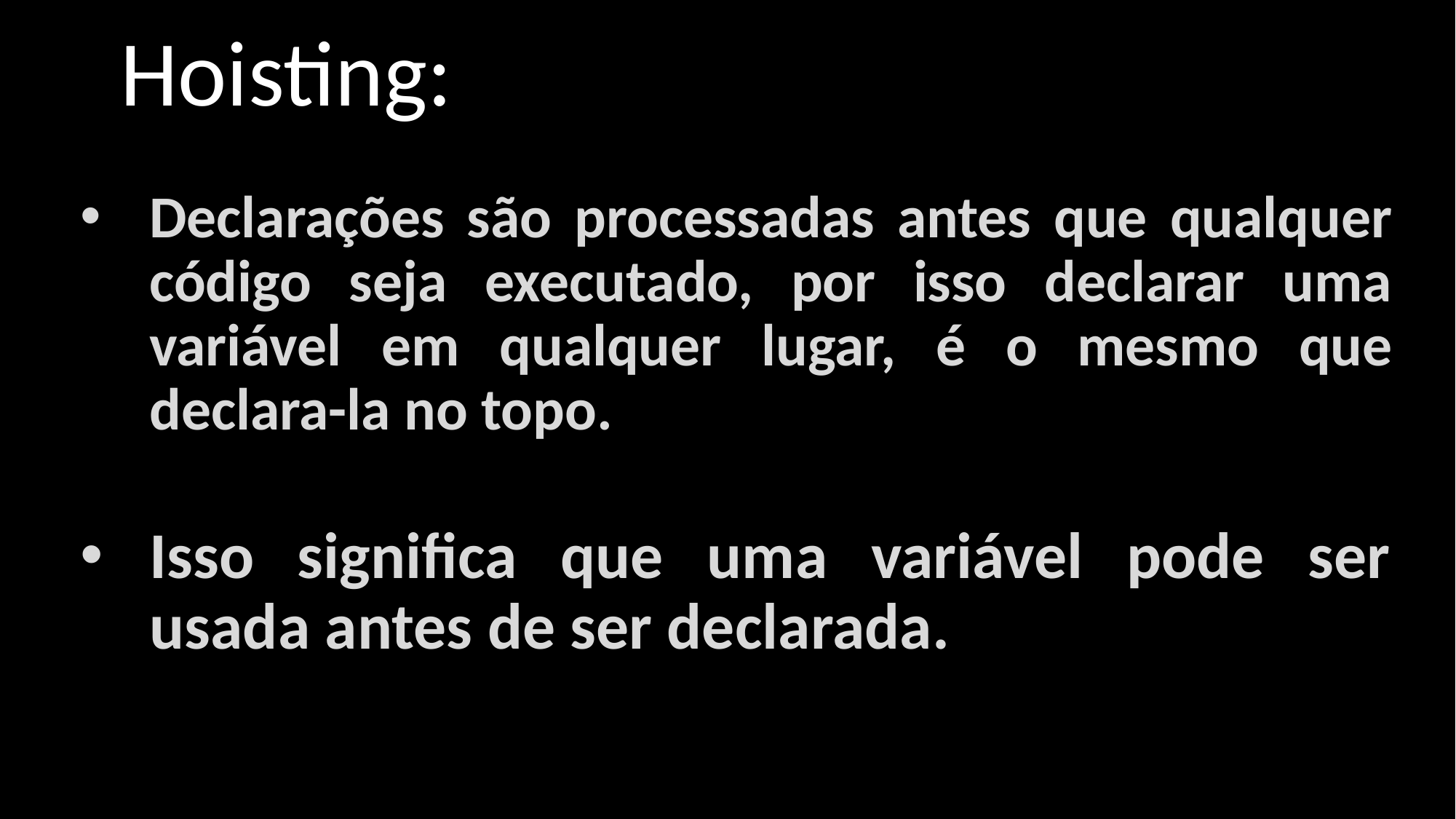

# Hoisting:
Declarações são processadas antes que qualquer código seja executado, por isso declarar uma variável em qualquer lugar, é o mesmo que declara-la no topo.

Isso significa que uma variável pode ser usada antes de ser declarada.